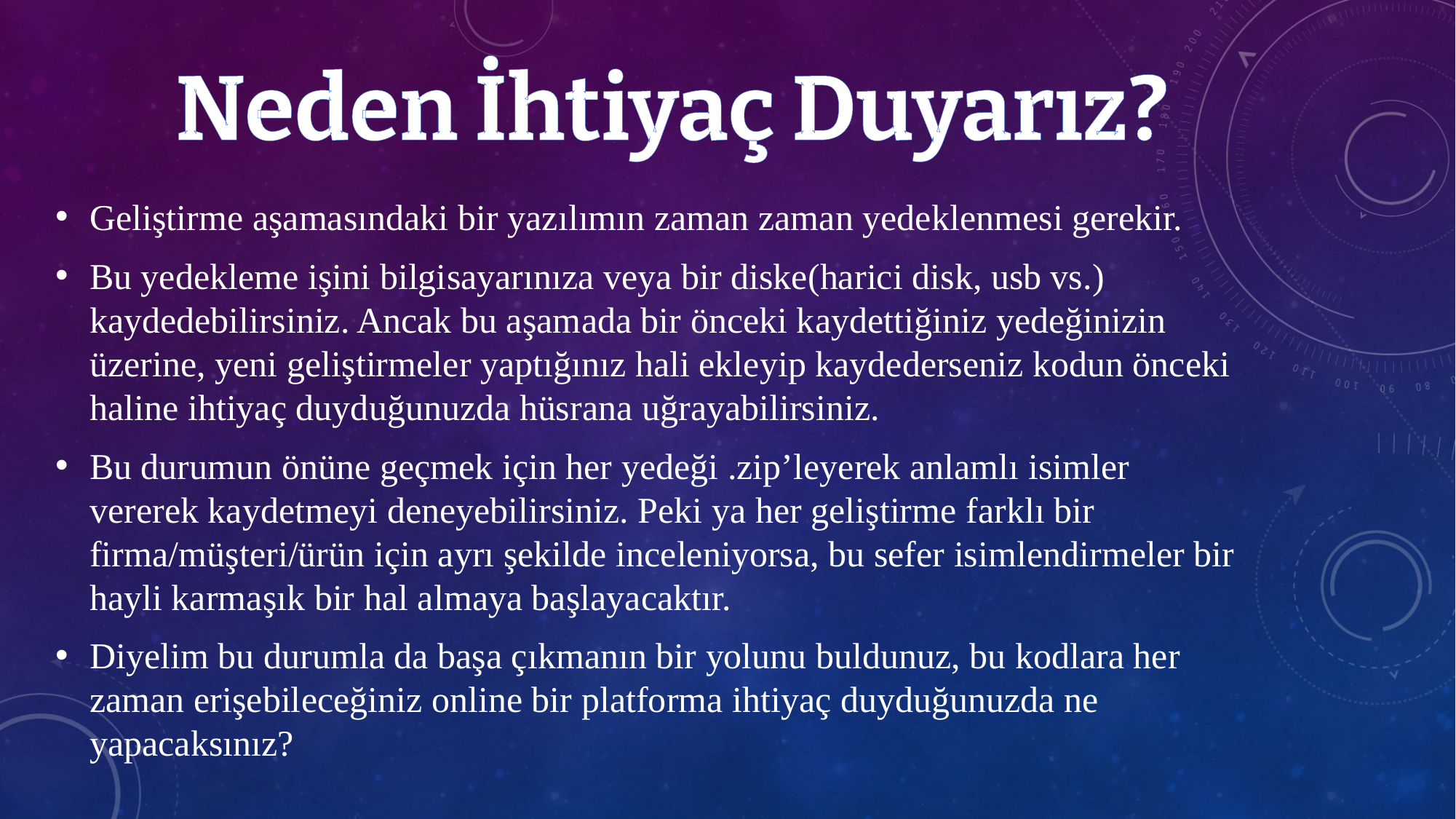

Neden İhtiyaç Duyarız?
Geliştirme aşamasındaki bir yazılımın zaman zaman yedeklenmesi gerekir.
Bu yedekleme işini bilgisayarınıza veya bir diske(harici disk, usb vs.) kaydedebilirsiniz. Ancak bu aşamada bir önceki kaydettiğiniz yedeğinizin üzerine, yeni geliştirmeler yaptığınız hali ekleyip kaydederseniz kodun önceki haline ihtiyaç duyduğunuzda hüsrana uğrayabilirsiniz.
Bu durumun önüne geçmek için her yedeği .zip’leyerek anlamlı isimler vererek kaydetmeyi deneyebilirsiniz. Peki ya her geliştirme farklı bir firma/müşteri/ürün için ayrı şekilde inceleniyorsa, bu sefer isimlendirmeler bir hayli karmaşık bir hal almaya başlayacaktır.
Diyelim bu durumla da başa çıkmanın bir yolunu buldunuz, bu kodlara her zaman erişebileceğiniz online bir platforma ihtiyaç duyduğunuzda ne yapacaksınız?